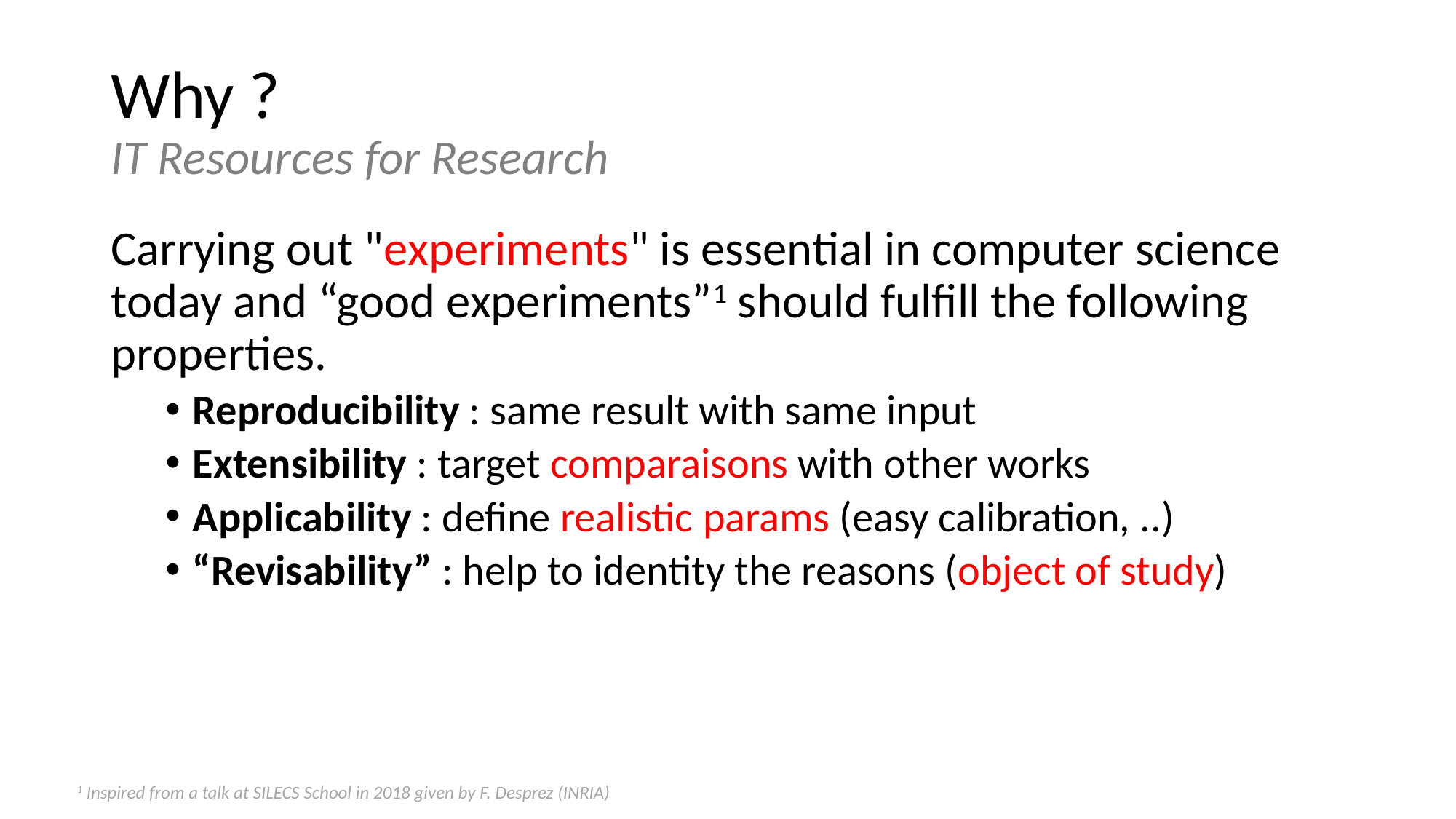

# Why ? IT Resources for Research
Carrying out "experiments" is essential in computer science today and “good experiments”1 should fulfill the following properties.
Reproducibility : same result with same input
Extensibility : target comparaisons with other works
Applicability : define realistic params (easy calibration, ..)
“Revisability” : help to identity the reasons (object of study)
1 Inspired from a talk at SILECS School in 2018 given by F. Desprez (INRIA)